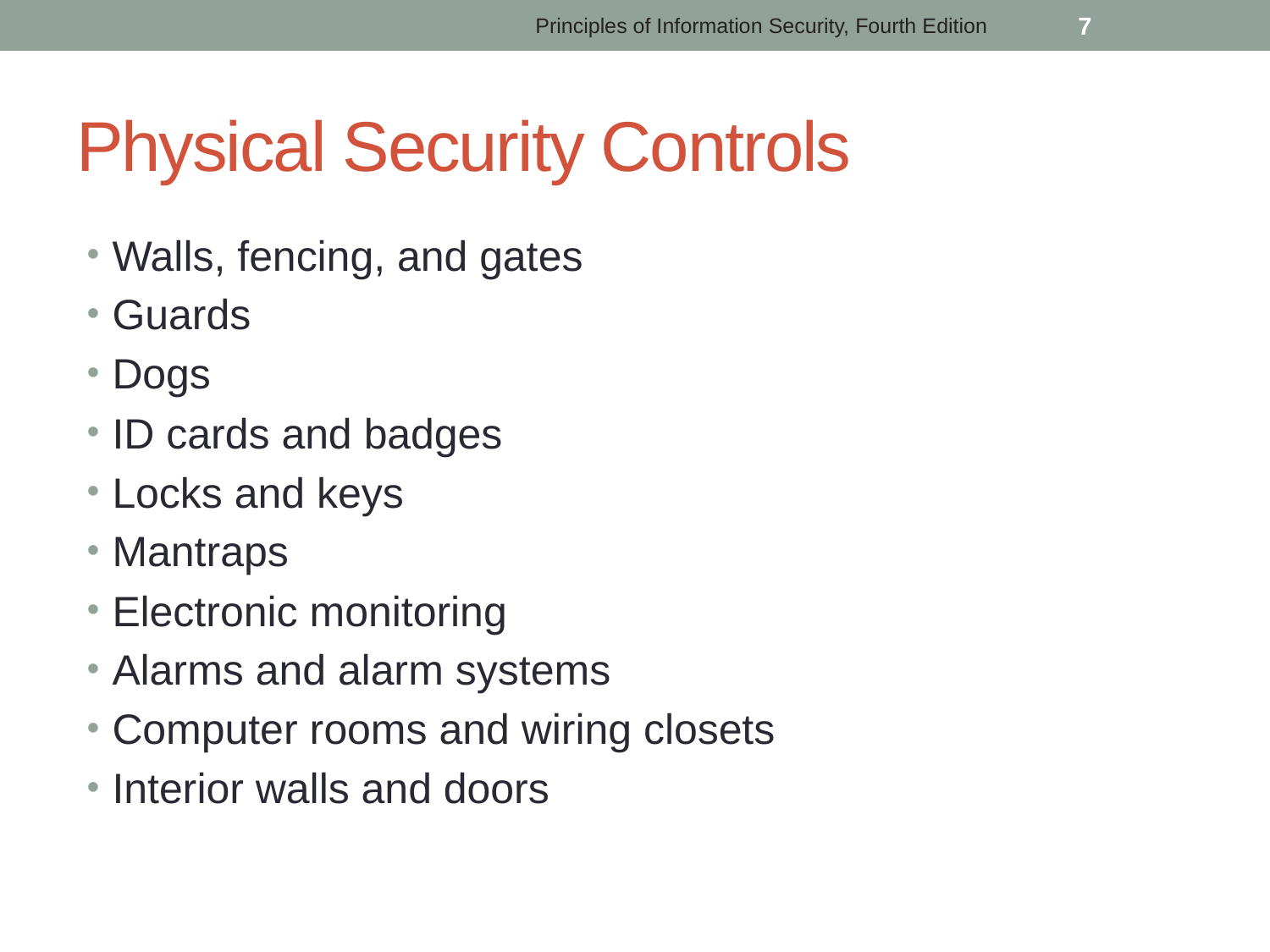

Principles of Information Security, Fourth Edition
 7
# Physical Security Controls
Walls, fencing, and gates
Guards
Dogs
ID cards and badges
Locks and keys
Mantraps
Electronic monitoring
Alarms and alarm systems
Computer rooms and wiring closets
Interior walls and doors